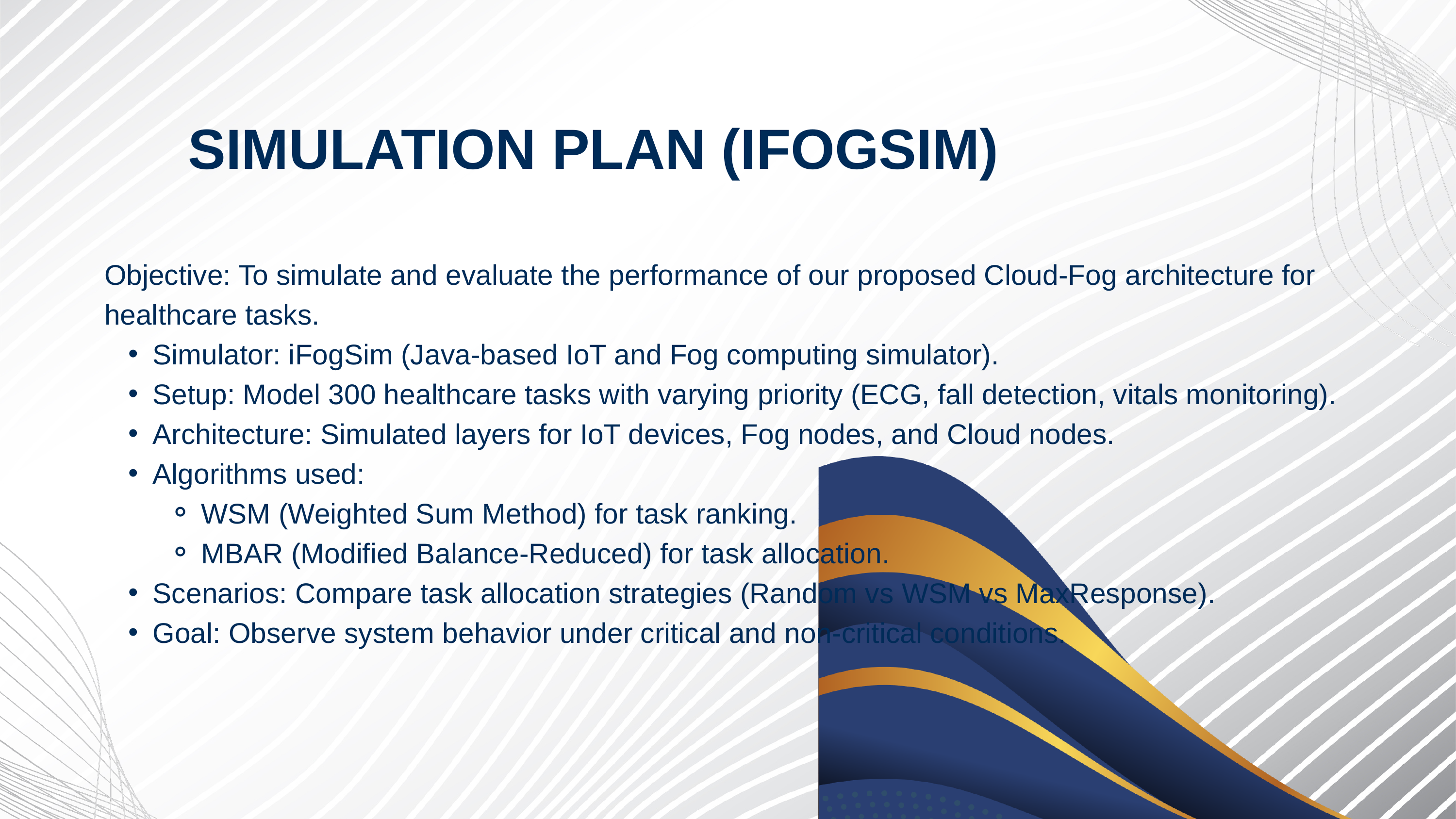

SIMULATION PLAN (IFOGSIM)
Objective: To simulate and evaluate the performance of our proposed Cloud-Fog architecture for healthcare tasks.
Simulator: iFogSim (Java-based IoT and Fog computing simulator).
Setup: Model 300 healthcare tasks with varying priority (ECG, fall detection, vitals monitoring).
Architecture: Simulated layers for IoT devices, Fog nodes, and Cloud nodes.
Algorithms used:
WSM (Weighted Sum Method) for task ranking.
MBAR (Modified Balance-Reduced) for task allocation.
Scenarios: Compare task allocation strategies (Random vs WSM vs MaxResponse).
Goal: Observe system behavior under critical and non-critical conditions.